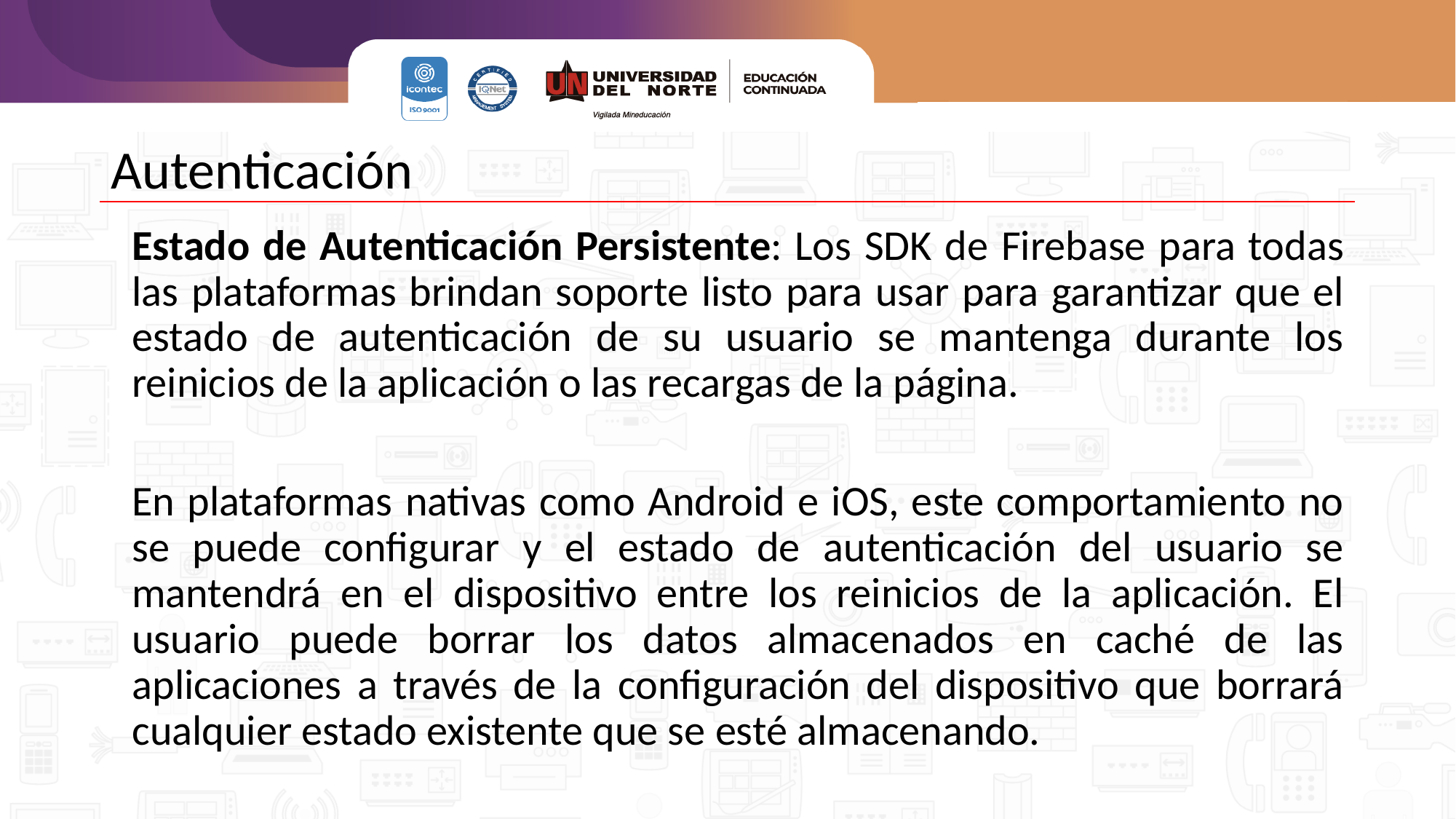

# Autenticación
Estado de Autenticación Persistente: Los SDK de Firebase para todas las plataformas brindan soporte listo para usar para garantizar que el estado de autenticación de su usuario se mantenga durante los reinicios de la aplicación o las recargas de la página.

En plataformas nativas como Android e iOS, este comportamiento no se puede configurar y el estado de autenticación del usuario se mantendrá en el dispositivo entre los reinicios de la aplicación. El usuario puede borrar los datos almacenados en caché de las aplicaciones a través de la configuración del dispositivo que borrará cualquier estado existente que se esté almacenando.